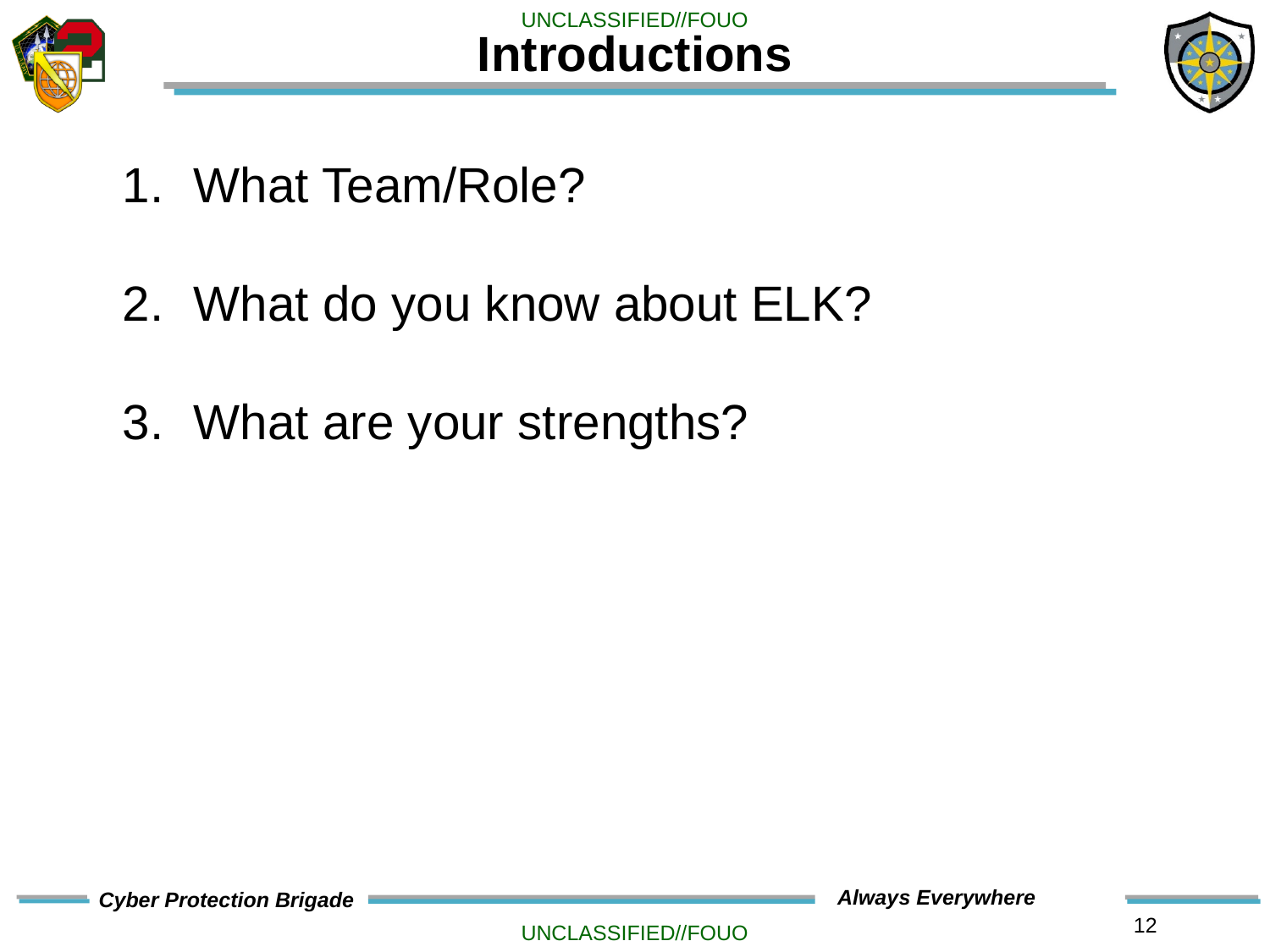

# Introductions
What Team/Role?

What do you know about ELK?

What are your strengths?